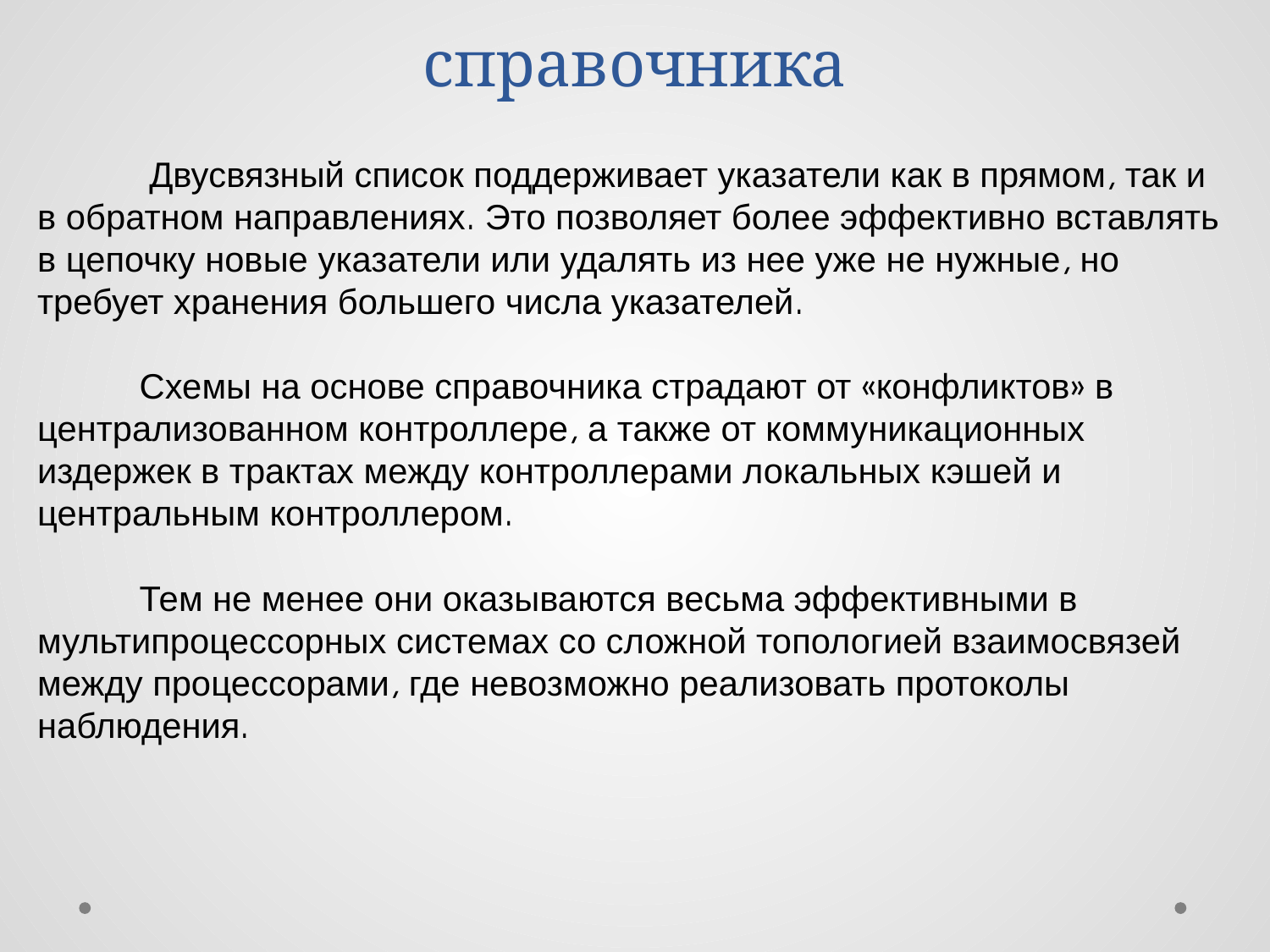

# Протокол сцепленного справочника
     Двусвязный список поддерживает указатели как в прямом, так и в обратном направлениях. Это позволяет более эффективно вставлять в цепочку новые указатели или удалять из нее уже не нужные, но требует хранения большего числа указателей.

    Схемы на основе справочника страдают от «конфликтов» в централизованном контроллере, а также от коммуникационных издержек в трактах между контроллерами локальных кэшей и центральным контроллером.

    Тем не менее они оказываются весьма эффективными в мультипроцессорных системах со сложной топологией взаимосвязей между процессорами, где невозможно реализовать протоколы наблюдения.